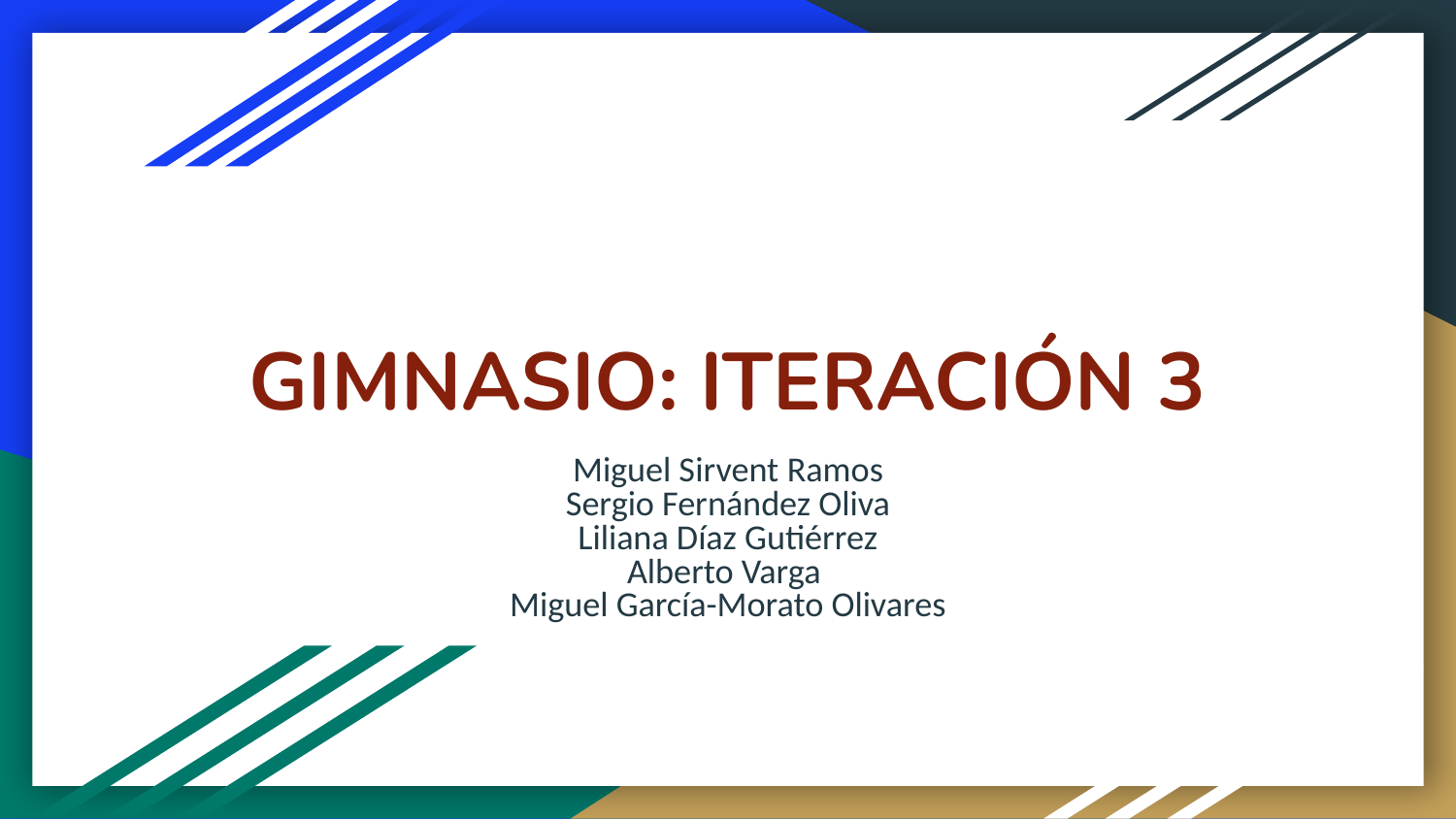

# GIMNASIO: ITERACIÓN 3
Miguel Sirvent Ramos
Sergio Fernández Oliva
Liliana Díaz Gutiérrez
Alberto Varga
Miguel García-Morato Olivares